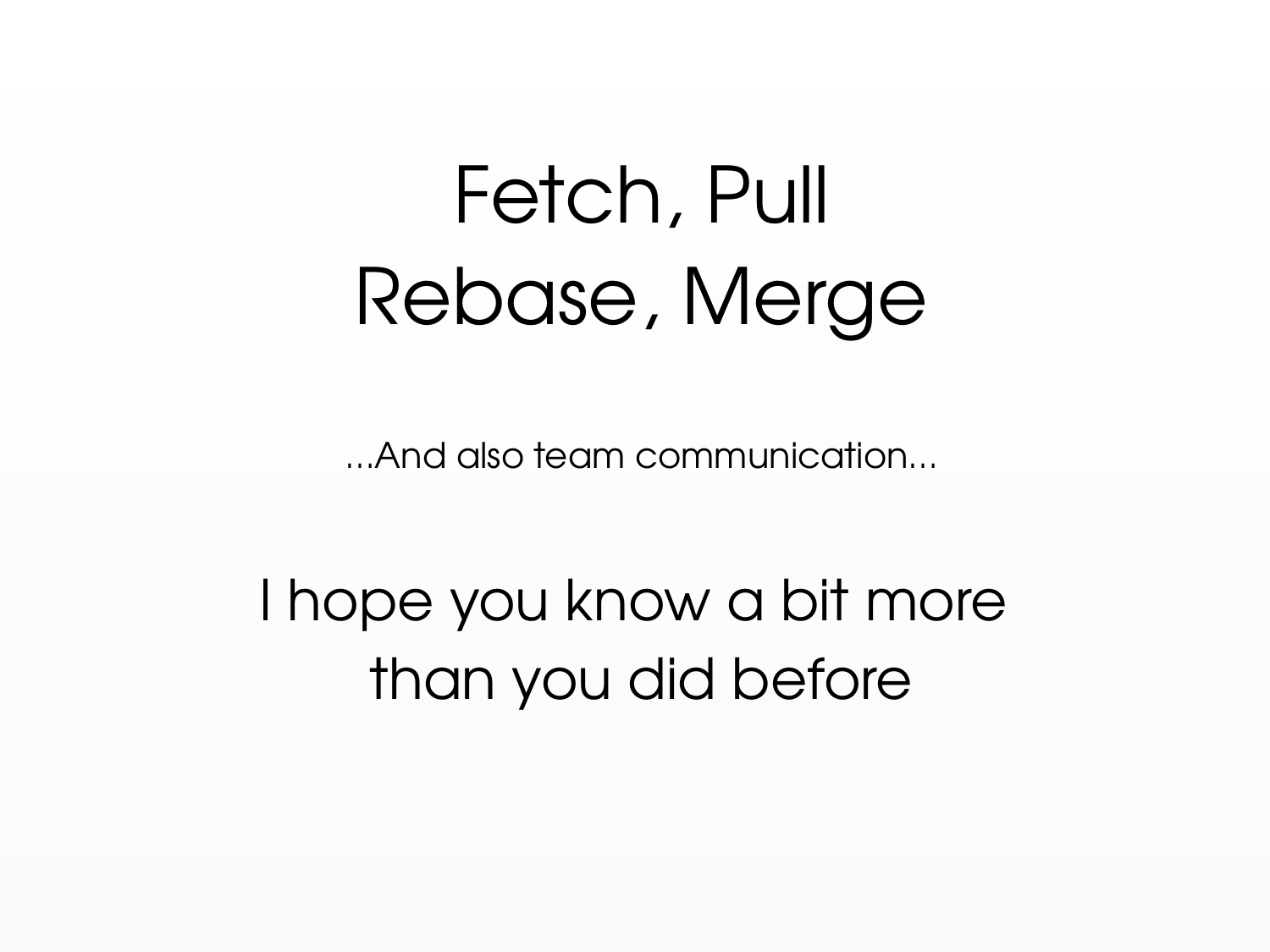

Fetch, Pull
Rebase, Merge

…And also team communication…

I hope you know a bit more
than you did before